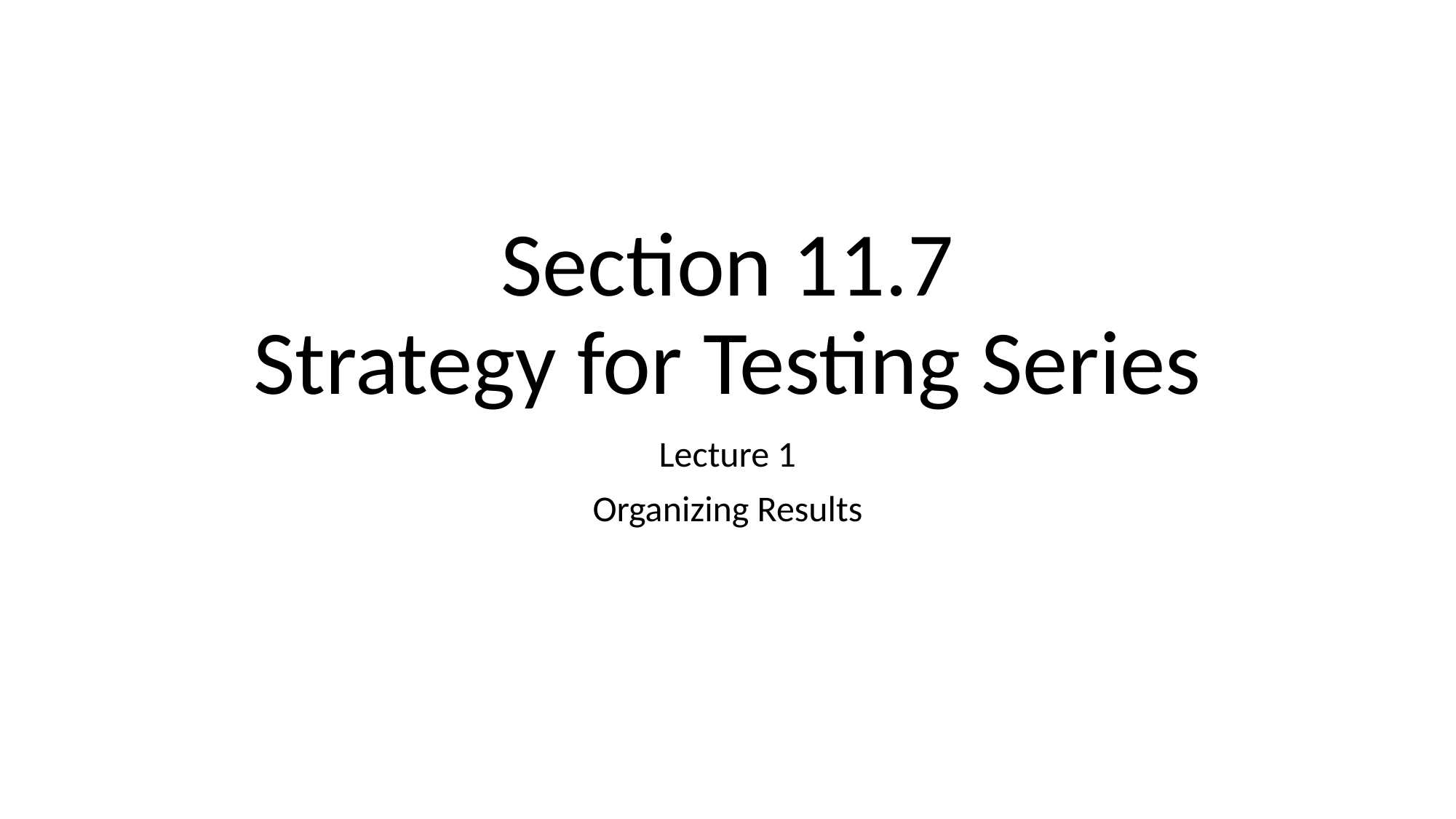

# Section 11.7 Strategy for Testing Series
Lecture 1
Organizing Results